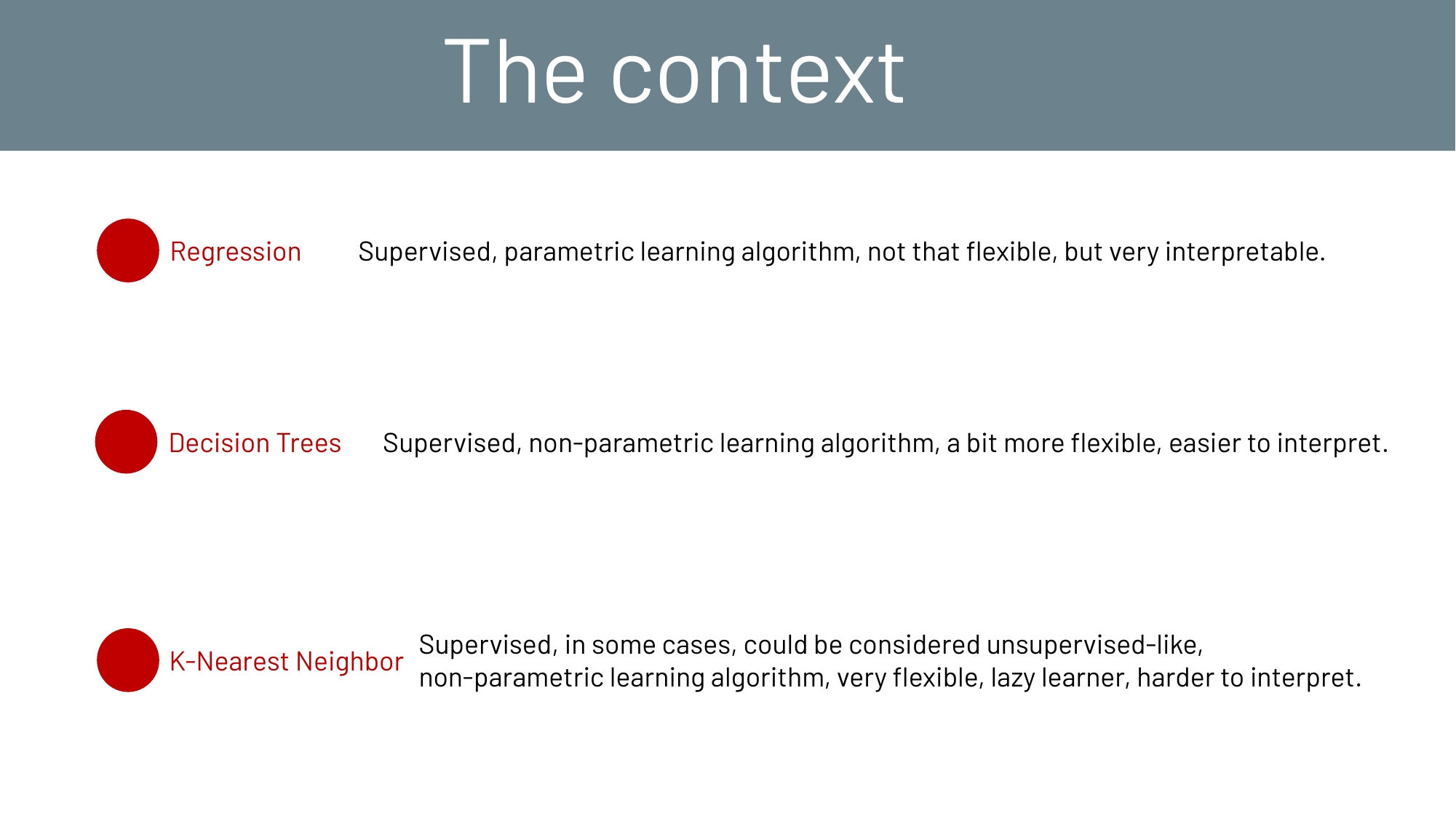

# The context

Regression
Supervised, parametric learning algorithm, not that flexible, but very interpretable.

Decision Trees
Supervised, non-parametric learning algorithm, a bit more flexible, easier to interpret.

K-Nearest Neighbor
Supervised, in some cases, could be considered unsupervised-like,
non-parametric learning algorithm, very flexible, lazy learner, harder to interpret.